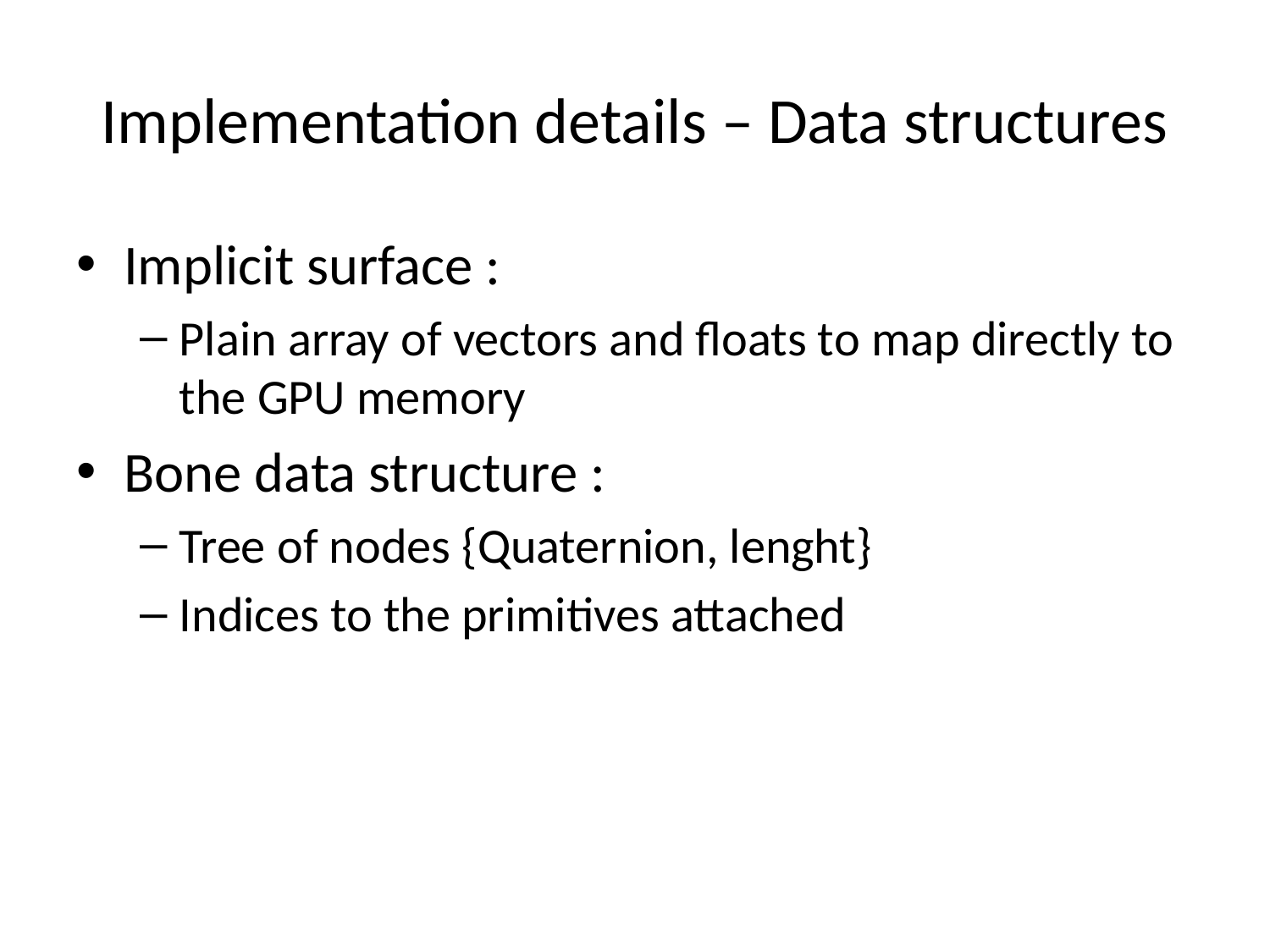

# Implementation details – Data structures
Implicit surface :
Plain array of vectors and floats to map directly to the GPU memory
Bone data structure :
Tree of nodes {Quaternion, lenght}
Indices to the primitives attached